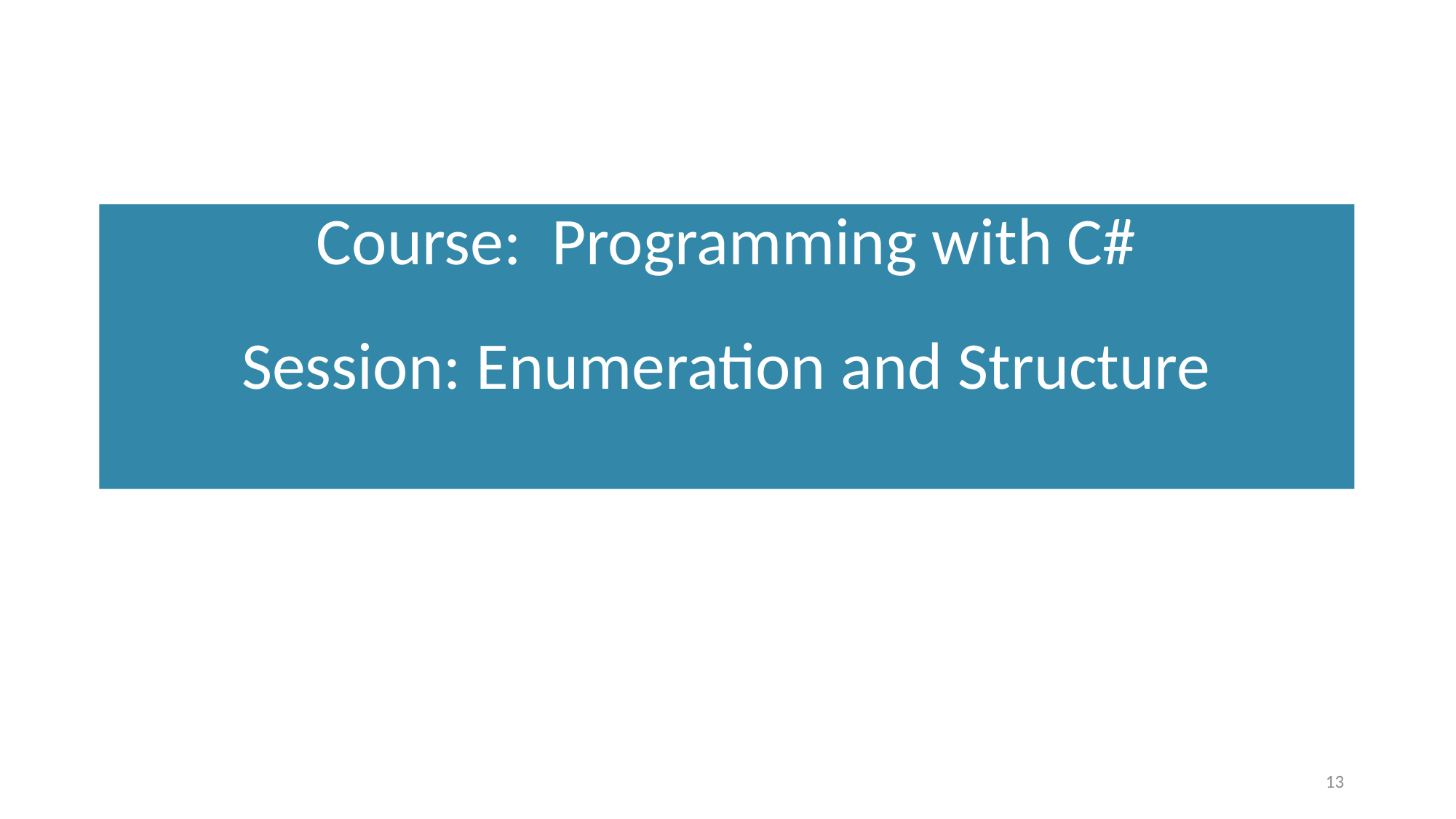

# Course:  Programming with C# Session: Enumeration and Structure
13